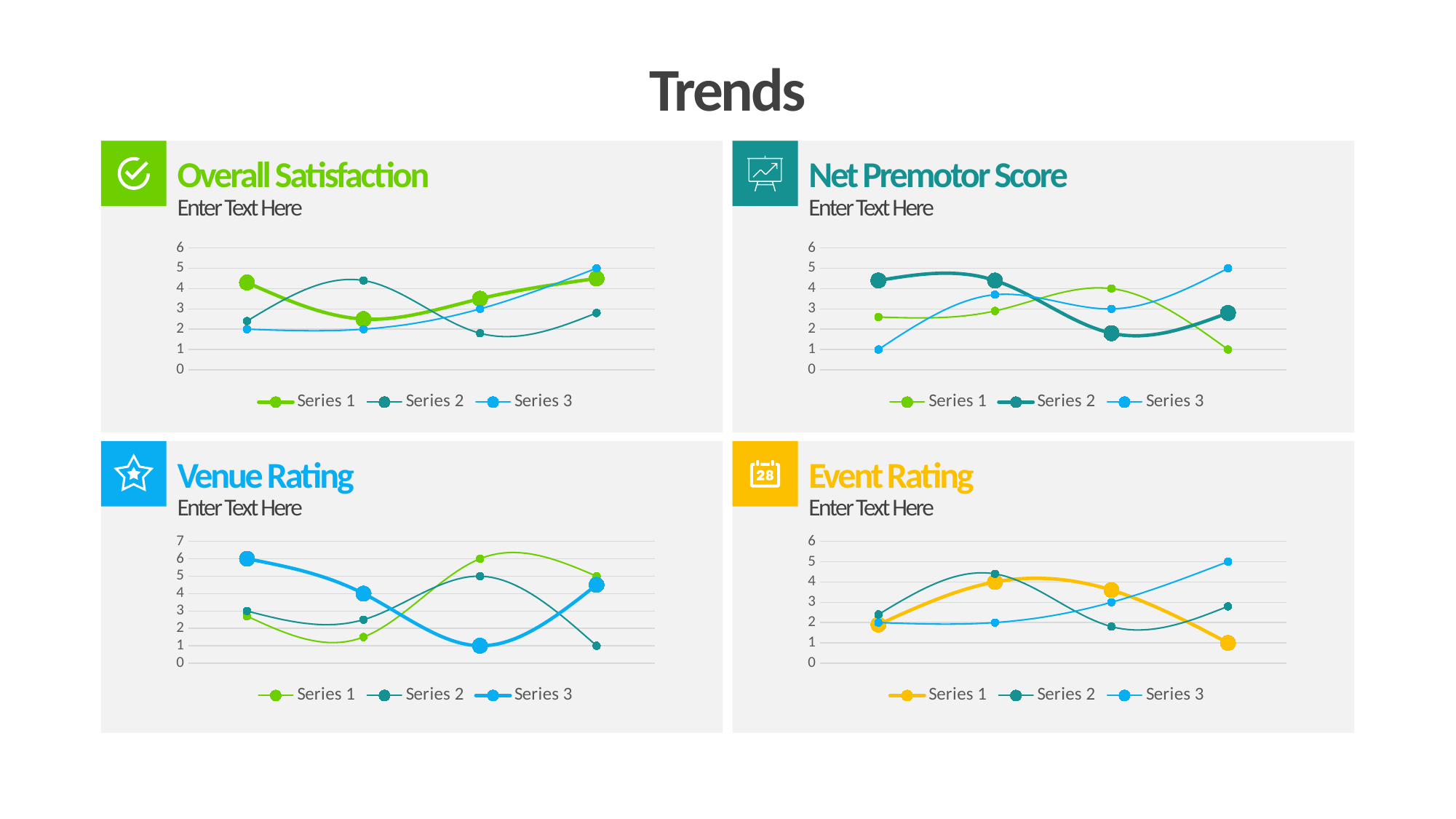

Trends

Overall Satisfaction
Net Premotor Score
Enter Text Here
Enter Text Here

### Chart

| Category | Series 1 | Series 2 | Series 3 |
|---|---|---|---|
| Category 1 | 4.3 | 2.4 | 2.0 |
| Category 2 | 2.5 | 4.4 | 2.0 |
| Category 3 | 3.5 | 1.8 | 3.0 |
| Category 4 | 4.5 | 2.8 | 5.0 |

### Chart

| Category | Series 1 | Series 2 | Series 3 |
|---|---|---|---|
| Category 1 | 2.6 | 4.4 | 1.0 |
| Category 2 | 2.9 | 4.4 | 3.7 |
| Category 3 | 4.0 | 1.8 | 3.0 |
| Category 4 | 1.0 | 2.8 | 5.0 |

Venue Rating
Event Rating
Enter Text Here
Enter Text Here

### Chart

| Category | Series 1 | Series 2 | Series 3 |
|---|---|---|---|
| Category 1 | 2.7 | 3.0 | 6.0 |
| Category 2 | 1.5 | 2.5 | 4.0 |
| Category 3 | 6.0 | 5.0 | 1.0 |
| Category 4 | 5.0 | 1.0 | 4.5 |

### Chart

| Category | Series 1 | Series 2 | Series 3 |
|---|---|---|---|
| Category 1 | 1.9 | 2.4 | 2.0 |
| Category 2 | 4.0 | 4.4 | 2.0 |
| Category 3 | 3.6 | 1.8 | 3.0 |
| Category 4 | 1.0 | 2.8 | 5.0 |